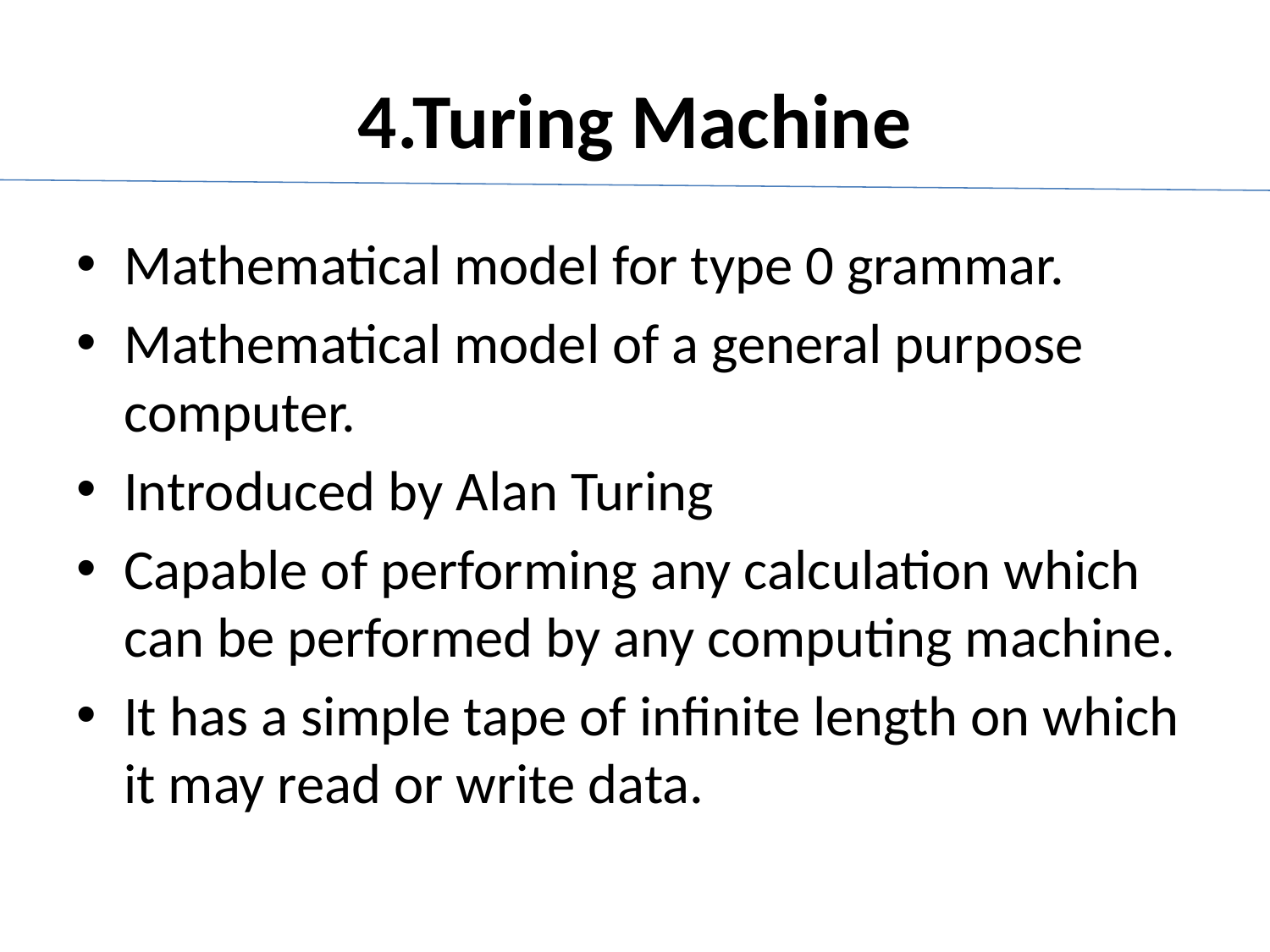

# 4.Turing Machine
Mathematical model for type 0 grammar.
Mathematical model of a general purpose computer.
Introduced by Alan Turing
Capable of performing any calculation which can be performed by any computing machine.
It has a simple tape of infinite length on which it may read or write data.